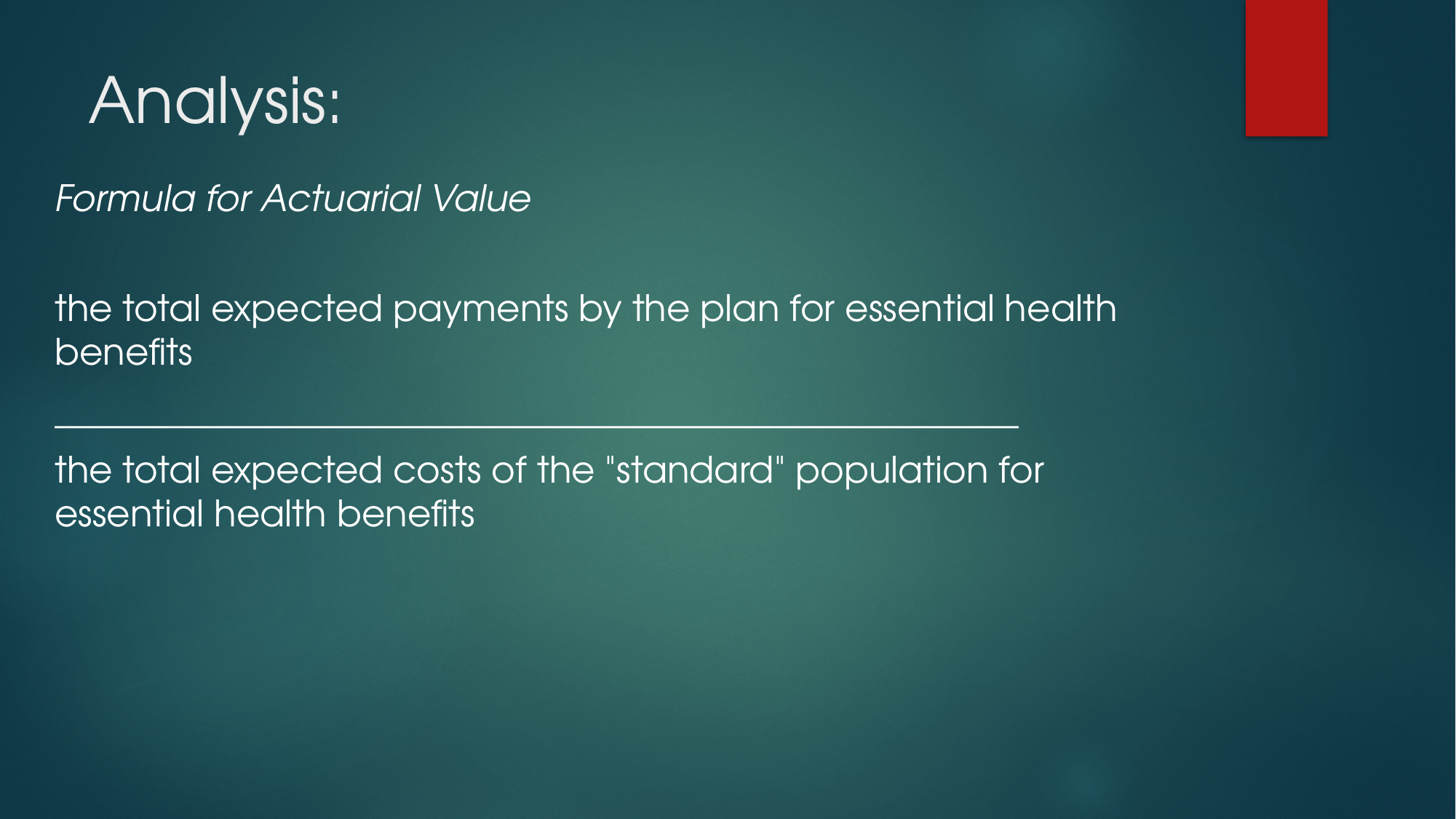

# Analysis:
Formula for Actuarial Value

the total expected payments by the plan for essential health benefits
_____________________________________________________
the total expected costs of the "standard" population for essential health benefits